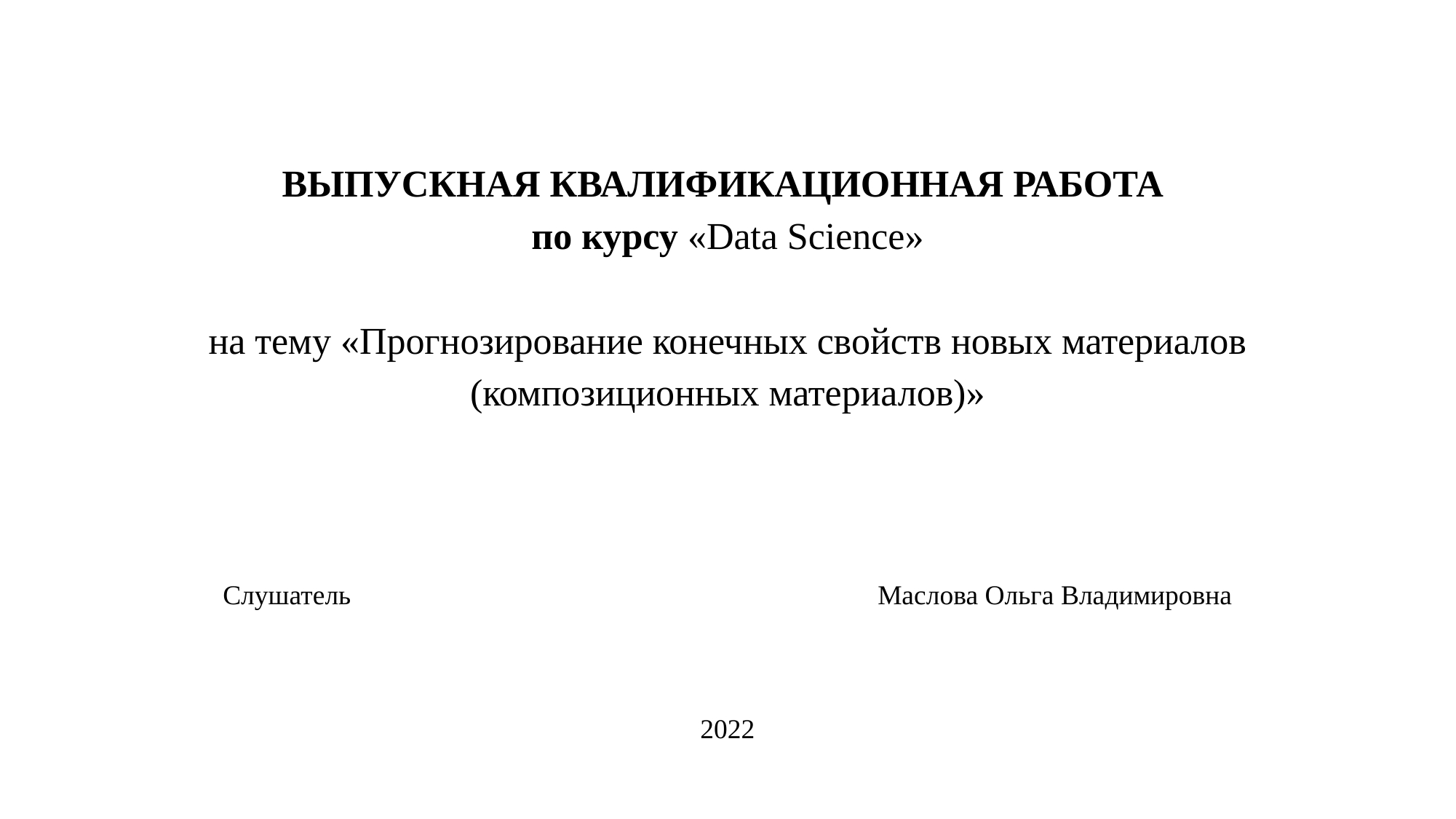

# ВЫПУСКНАЯ КВАЛИФИКАЦИОННАЯ РАБОТА по курсу «Data Science» на тему «Прогнозирование конечных свойств новых материалов (композиционных материалов)»
Слушатель					Маслова Ольга Владимировна

2022